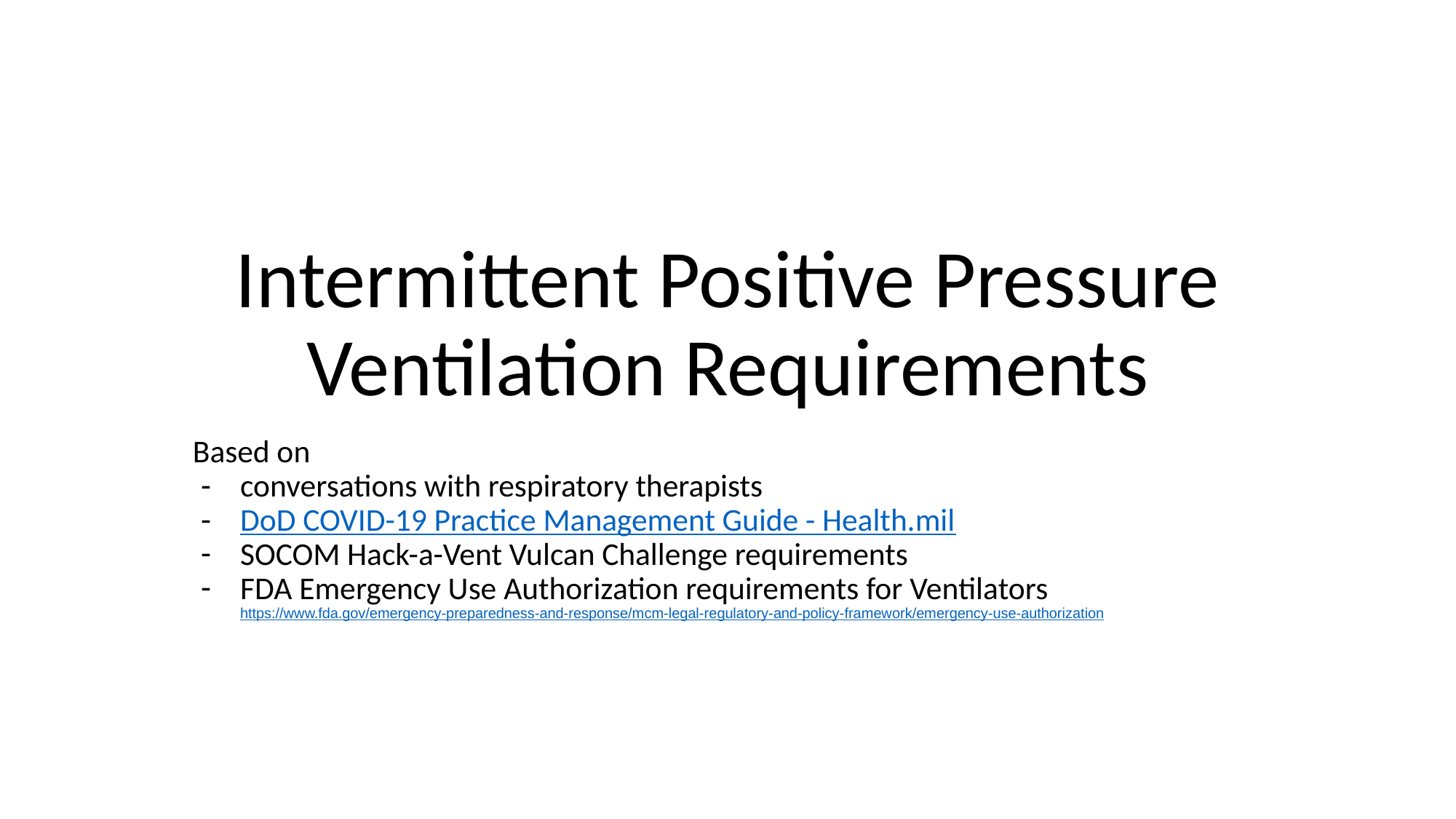

# Intermittent Positive Pressure Ventilation Requirements
Based on
conversations with respiratory therapists
DoD COVID-19 Practice Management Guide - Health.mil
SOCOM Hack-a-Vent Vulcan Challenge requirements
FDA Emergency Use Authorization requirements for Ventilators https://www.fda.gov/emergency-preparedness-and-response/mcm-legal-regulatory-and-policy-framework/emergency-use-authorization